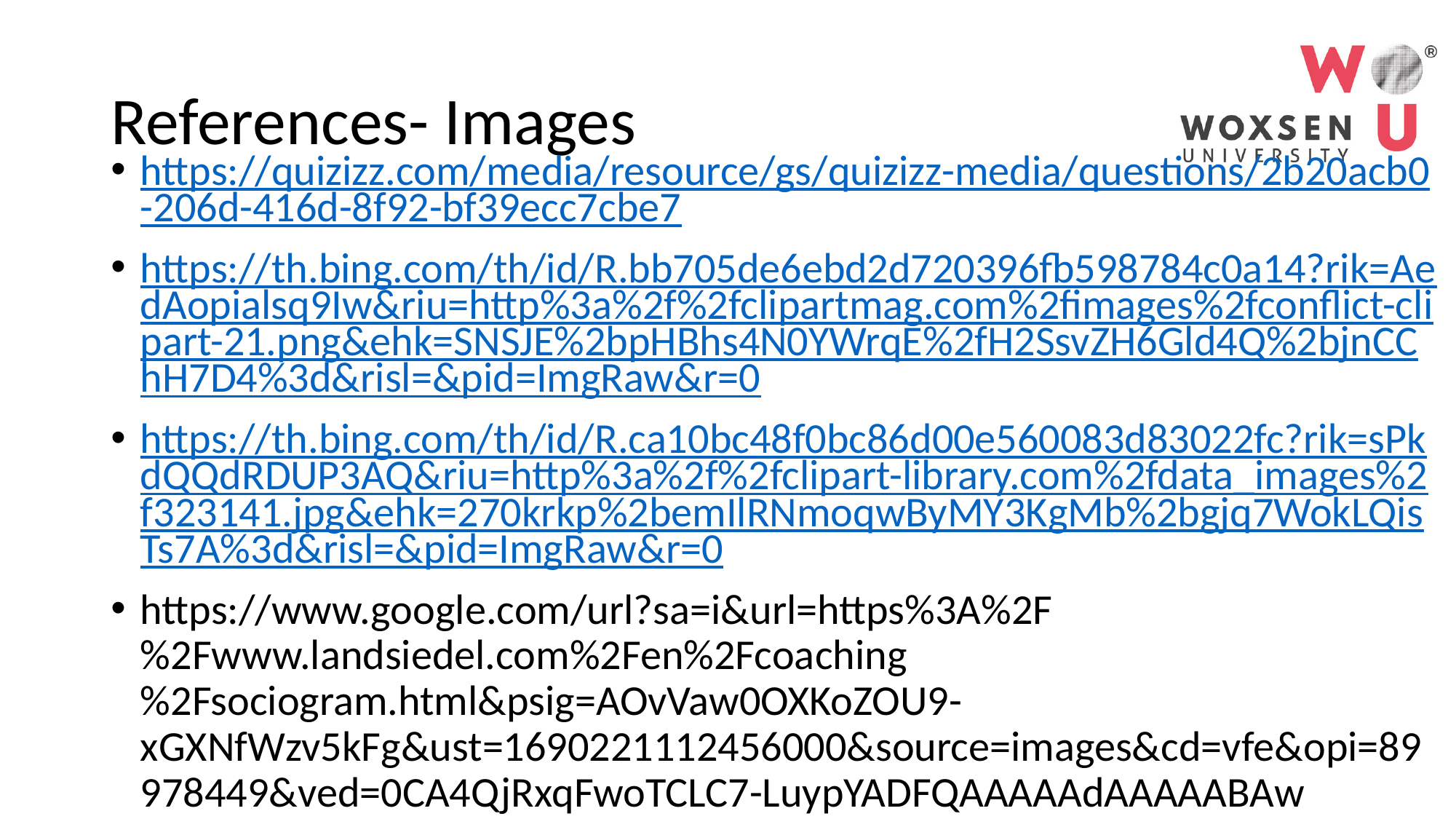

# References- Images
https://quizizz.com/media/resource/gs/quizizz-media/questions/2b20acb0-206d-416d-8f92-bf39ecc7cbe7
https://th.bing.com/th/id/R.bb705de6ebd2d720396fb598784c0a14?rik=AedAopialsq9Iw&riu=http%3a%2f%2fclipartmag.com%2fimages%2fconflict-clipart-21.png&ehk=SNSJE%2bpHBhs4N0YWrqE%2fH2SsvZH6Gld4Q%2bjnCChH7D4%3d&risl=&pid=ImgRaw&r=0
https://th.bing.com/th/id/R.ca10bc48f0bc86d00e560083d83022fc?rik=sPkdQQdRDUP3AQ&riu=http%3a%2f%2fclipart-library.com%2fdata_images%2f323141.jpg&ehk=270krkp%2bemIlRNmoqwByMY3KgMb%2bgjq7WokLQisTs7A%3d&risl=&pid=ImgRaw&r=0
https://www.google.com/url?sa=i&url=https%3A%2F%2Fwww.landsiedel.com%2Fen%2Fcoaching%2Fsociogram.html&psig=AOvVaw0OXKoZOU9-xGXNfWzv5kFg&ust=1690221112456000&source=images&cd=vfe&opi=89978449&ved=0CA4QjRxqFwoTCLC7-LuypYADFQAAAAAdAAAAABAw

https://i.pinimg.com/originals/31/c5/17/31c5171a460a2fc5b03393811d0356d0.png